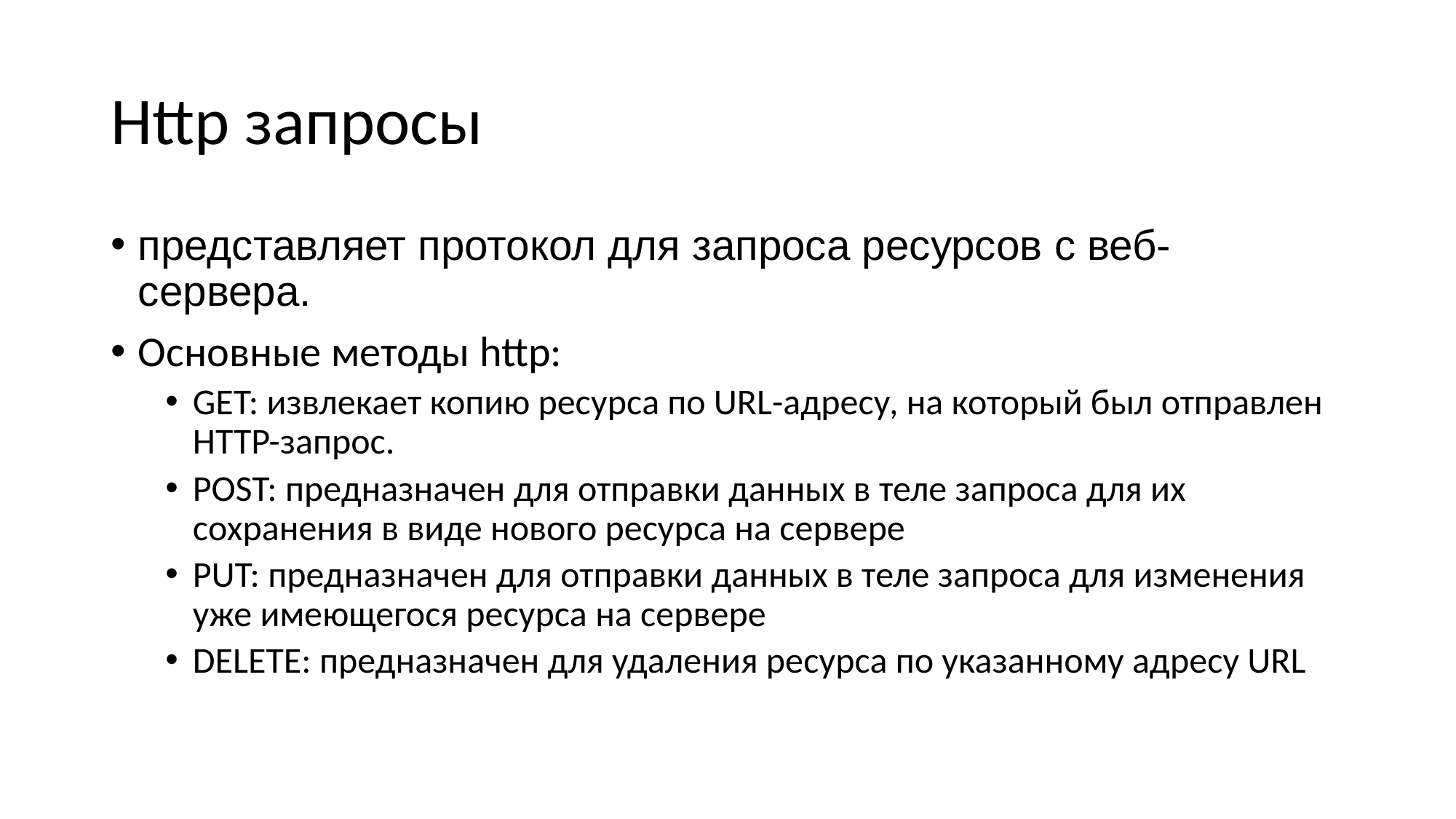

# Http запросы
представляет протокол для запроса ресурсов с веб-сервера.
Основные методы http:
GET: извлекает копию ресурса по URL-адресу, на который был отправлен HTTP-запрос.
POST: предназначен для отправки данных в теле запроса для их сохранения в виде нового ресурса на сервере
PUT: предназначен для отправки данных в теле запроса для изменения уже имеющегося ресурса на сервере
DELETE: предназначен для удаления ресурса по указанному адресу URL